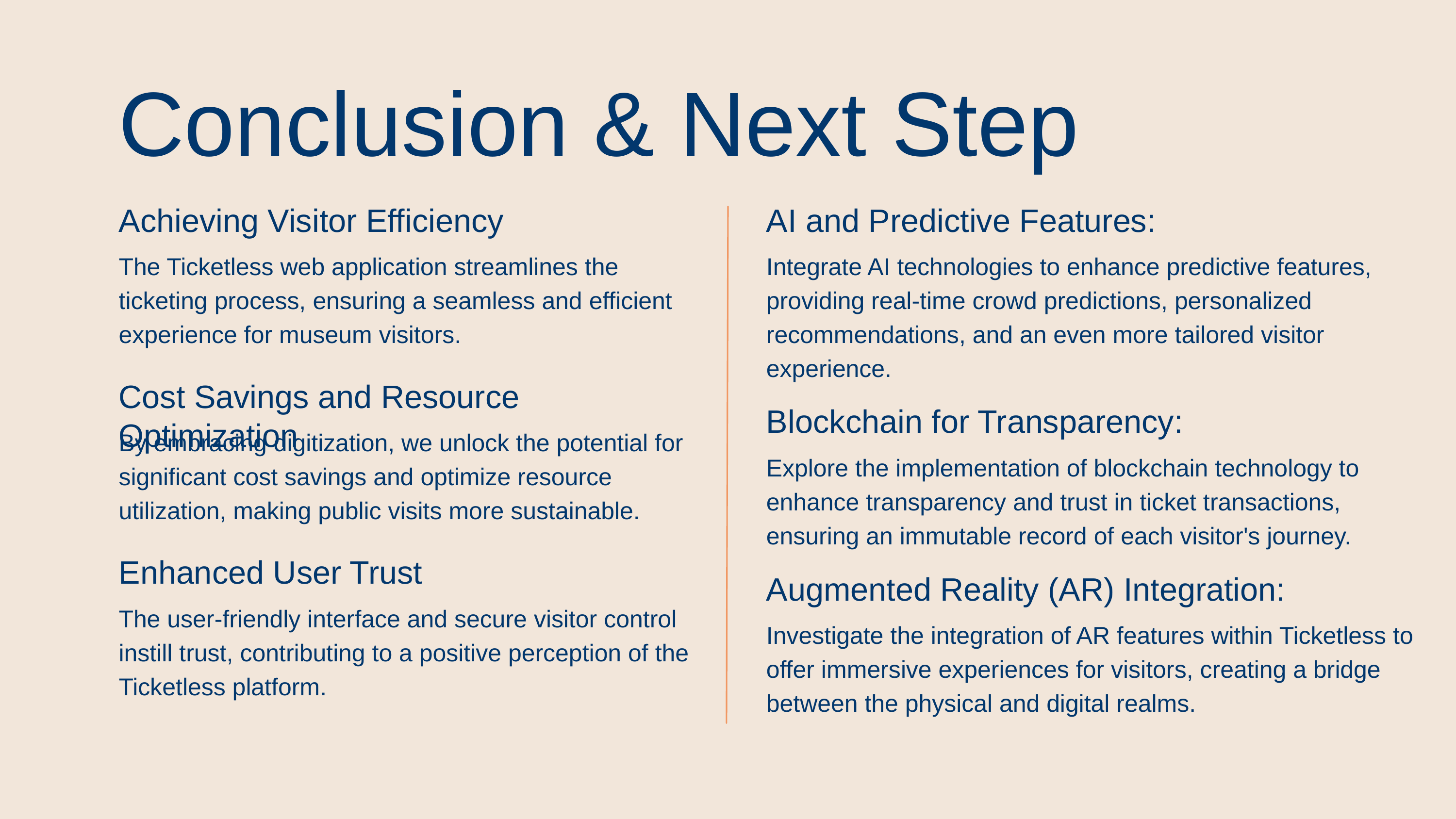

Conclusion & Next Step
Achieving Visitor Efficiency
The Ticketless web application streamlines the ticketing process, ensuring a seamless and efficient experience for museum visitors.
AI and Predictive Features:
Integrate AI technologies to enhance predictive features, providing real-time crowd predictions, personalized recommendations, and an even more tailored visitor experience.

Cost Savings and Resource Optimization
By embracing digitization, we unlock the potential for significant cost savings and optimize resource utilization, making public visits more sustainable.
Blockchain for Transparency:
Explore the implementation of blockchain technology to enhance transparency and trust in ticket transactions, ensuring an immutable record of each visitor's journey.
Enhanced User Trust
The user-friendly interface and secure visitor control instill trust, contributing to a positive perception of the Ticketless platform.
Augmented Reality (AR) Integration:
Investigate the integration of AR features within Ticketless to offer immersive experiences for visitors, creating a bridge between the physical and digital realms.